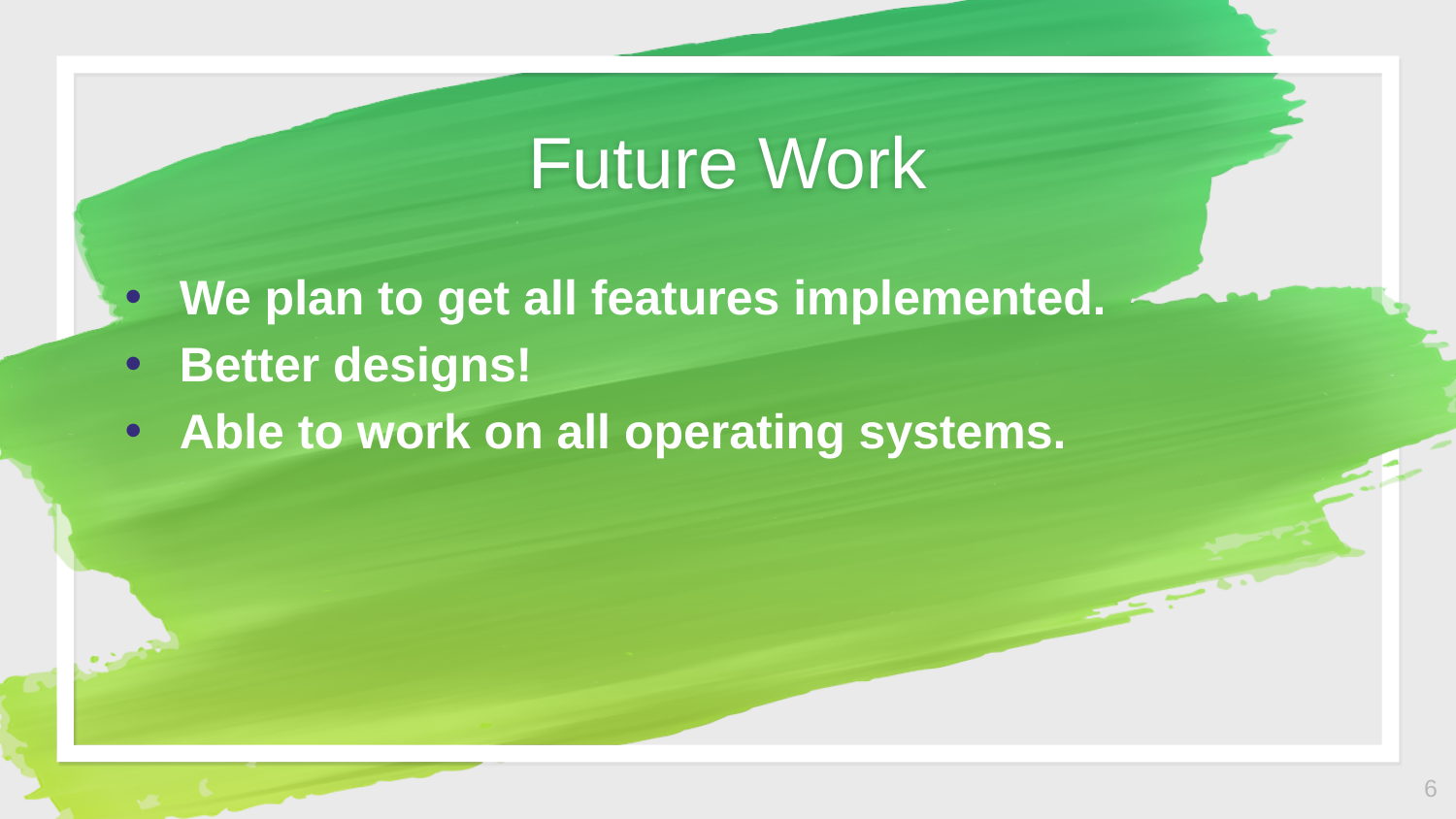

Future Work
We plan to get all features implemented.
Better designs!
Able to work on all operating systems.

6